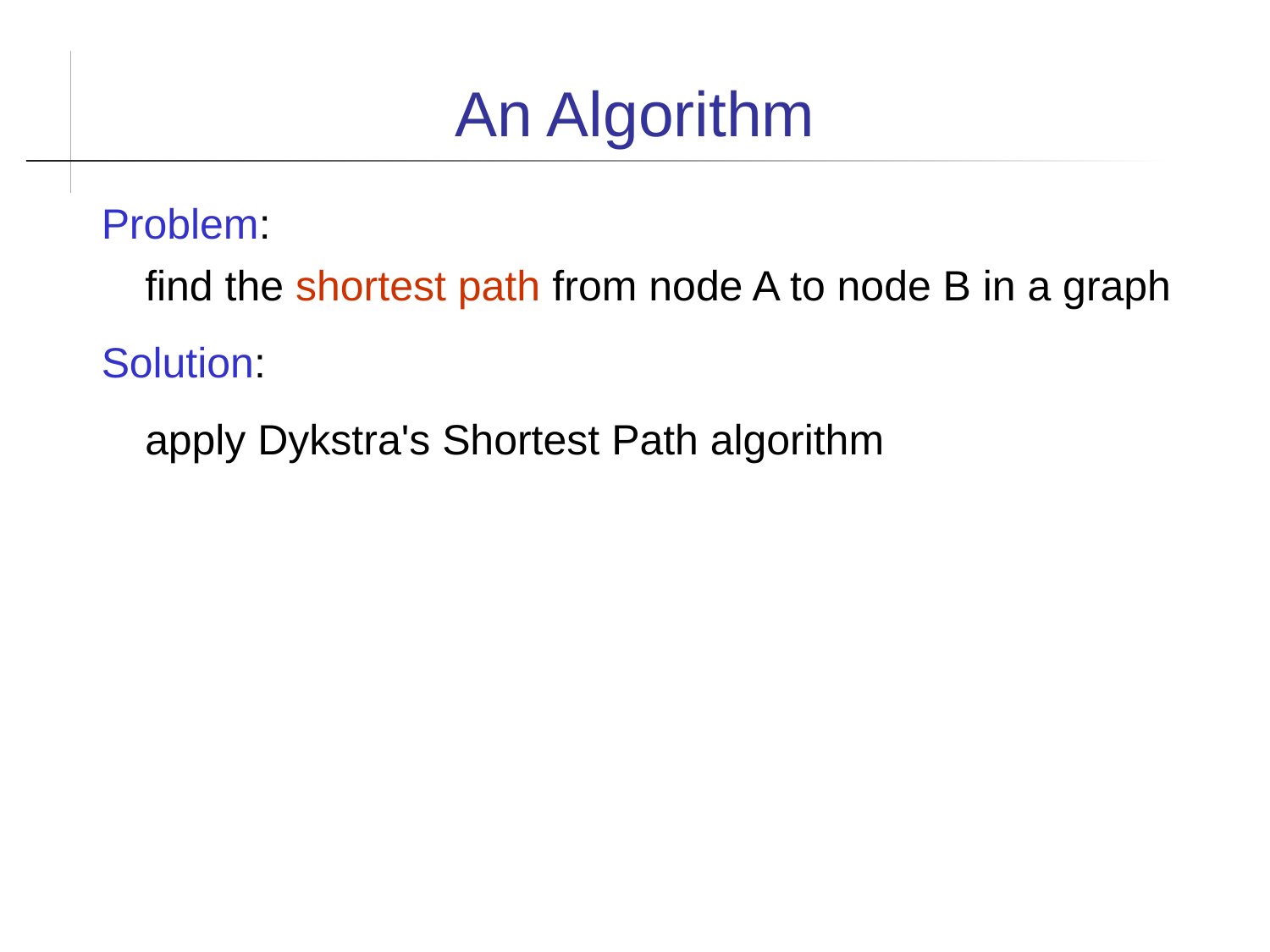

An Algorithm
Problem:
	find the shortest path from node A to node B in a graph
Solution:
	apply Dykstra's Shortest Path algorithm